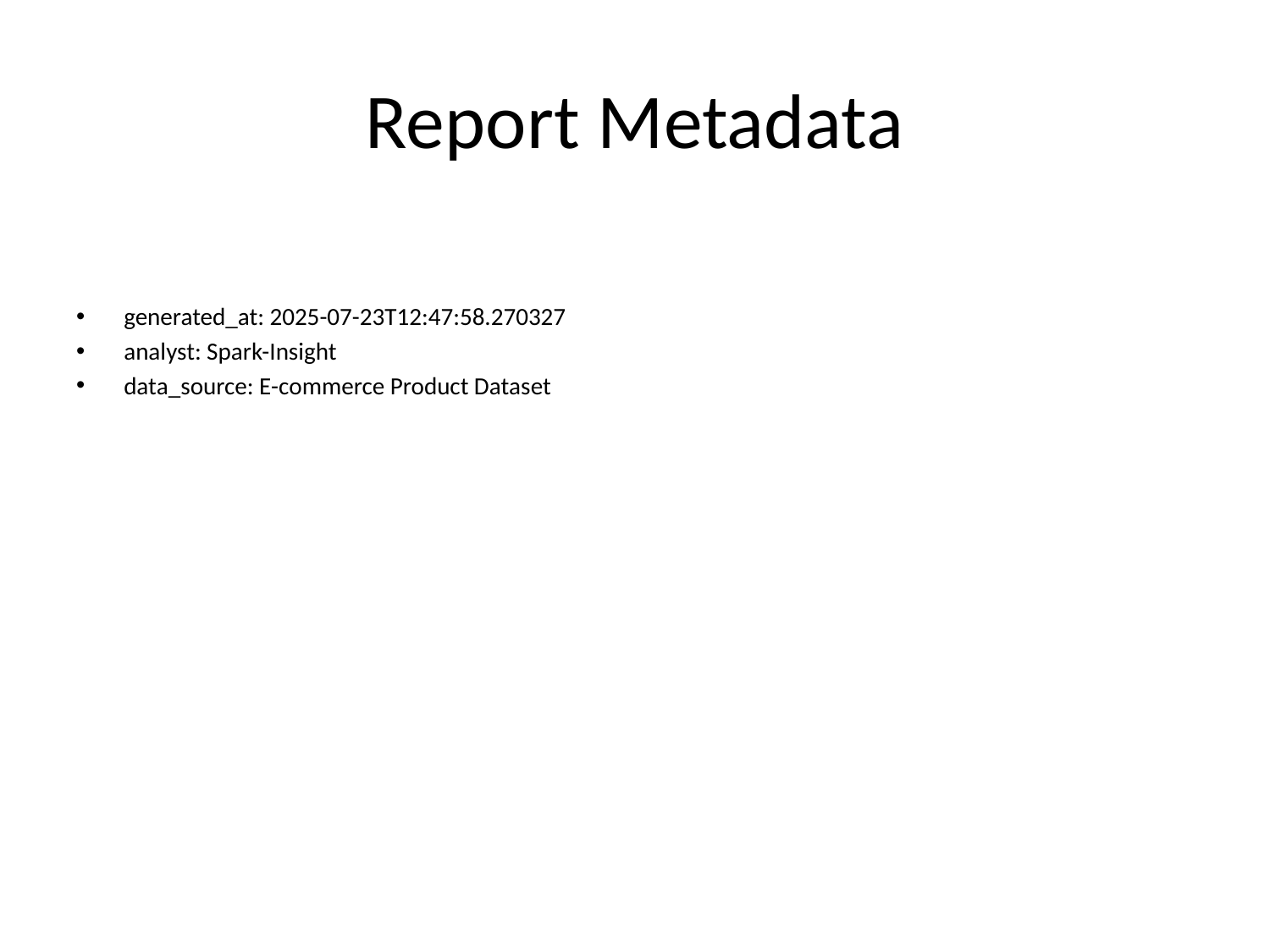

# Report Metadata

generated_at: 2025-07-23T12:47:58.270327
analyst: Spark-Insight
data_source: E-commerce Product Dataset